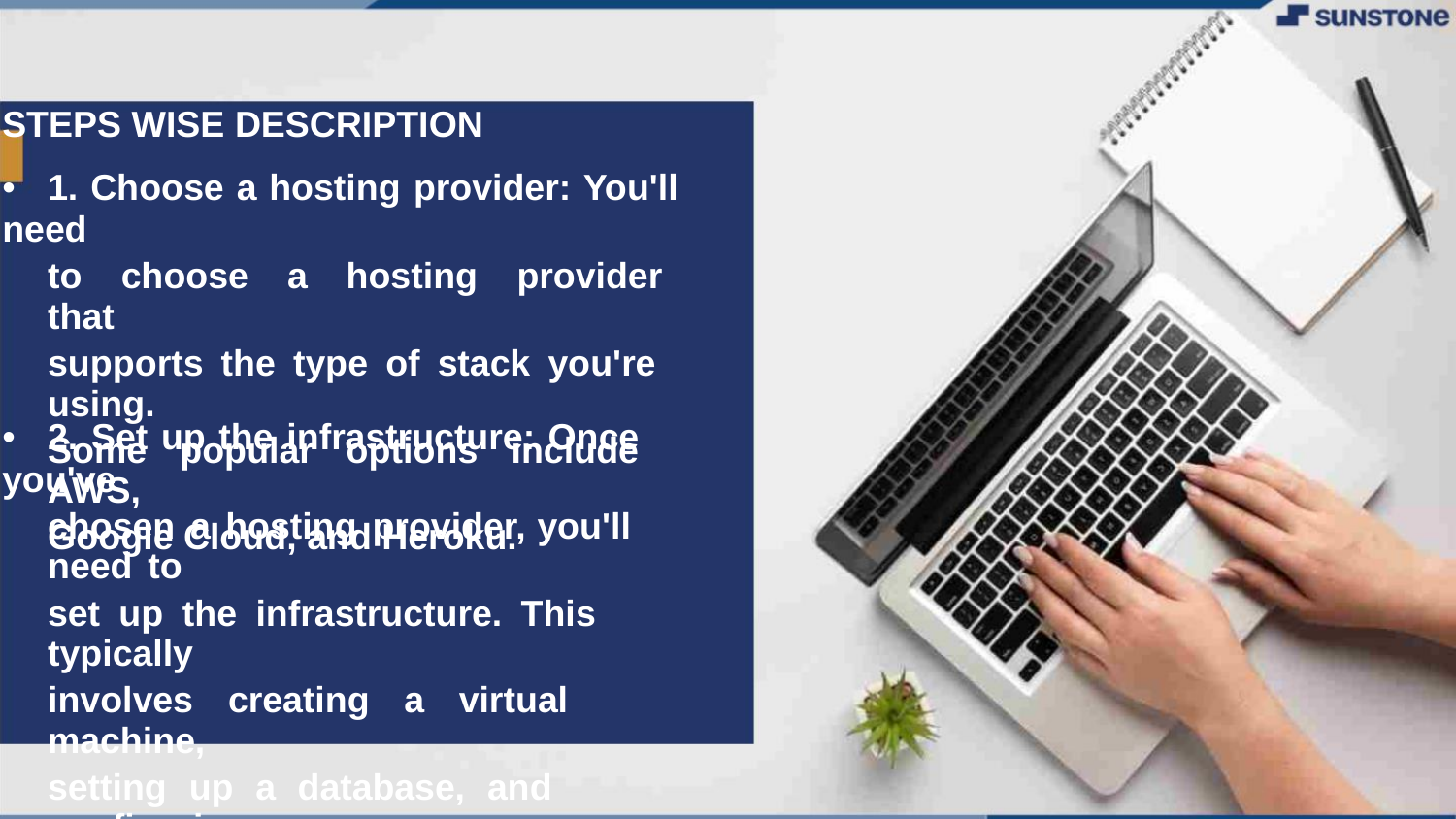

STEPS WISE DESCRIPTION
• 1. Choose a hosting provider: You'll need
to choose a hosting provider that
supports the type of stack you're using.
Some popular options include AWS,
Google Cloud, and Heroku.
• 2. Set up the infrastructure: Once you've
chosen a hosting provider, you'll need to
set up the infrastructure. This typically
involves creating a virtual machine,
setting up a database, and configuring
any necessary networking.